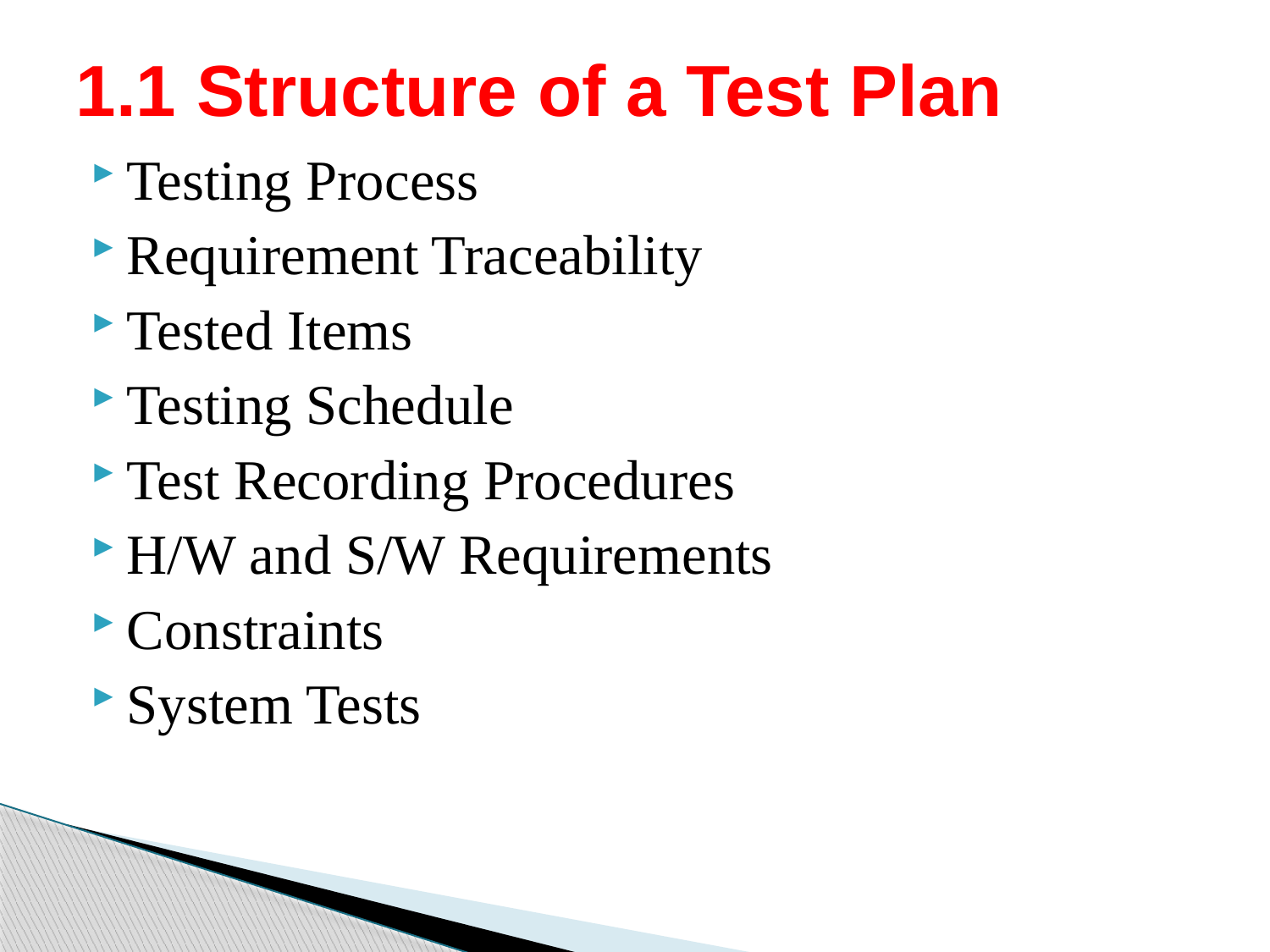

# 1.1 Structure of a Test Plan
Testing Process
Requirement Traceability
Tested Items
Testing Schedule
Test Recording Procedures
H/W and S/W Requirements
Constraints
System Tests